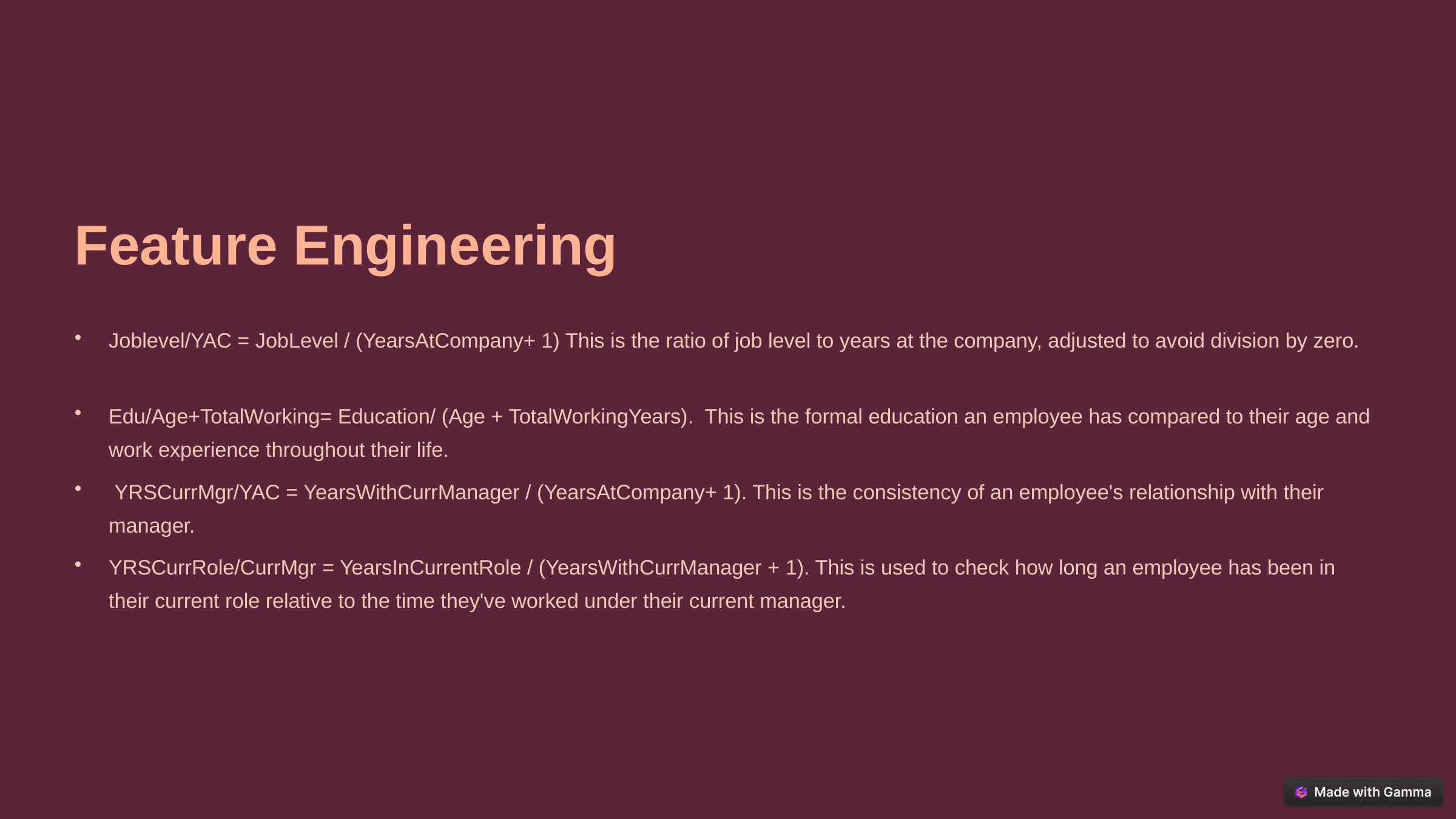

Feature Engineering
Joblevel/YAC = JobLevel / (YearsAtCompany+ 1) This is the ratio of job level to years at the company, adjusted to avoid division by zero.
Edu/Age+TotalWorking= Education/ (Age + TotalWorkingYears).  This is the formal education an employee has compared to their age and work experience throughout their life.
 YRSCurrMgr/YAC = YearsWithCurrManager / (YearsAtCompany+ 1). This is the consistency of an employee's relationship with their manager.
YRSCurrRole/CurrMgr = YearsInCurrentRole / (YearsWithCurrManager + 1). This is used to check how long an employee has been in their current role relative to the time they've worked under their current manager.